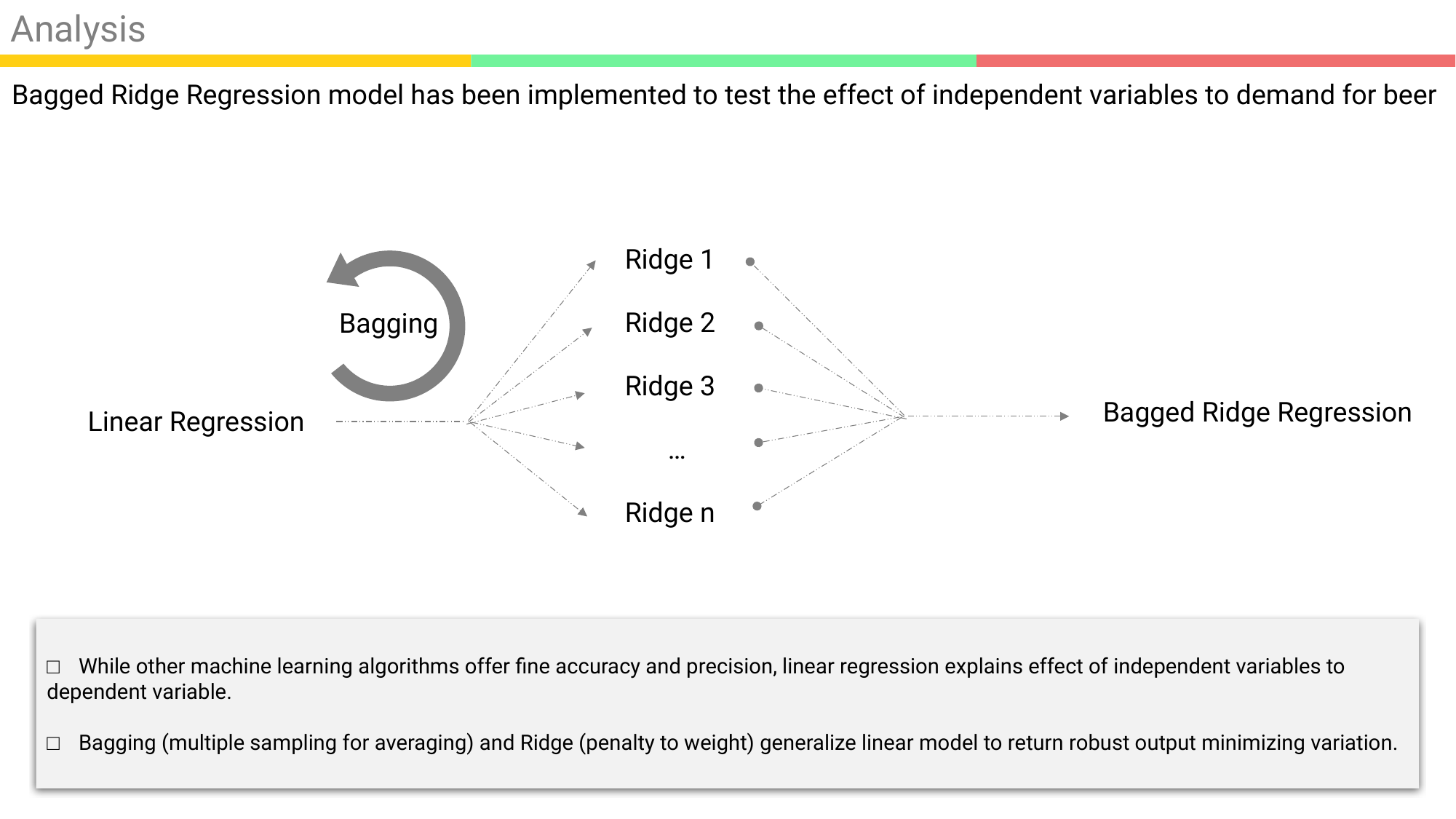

Analysis
Bagged Ridge Regression model has been implemented to test the effect of independent variables to demand for beer
Ridge 1

Bagging
Ridge 2
Ridge 3
Bagged Ridge Regression
Linear Regression
…
Ridge n
□	While other machine learning algorithms offer fine accuracy and precision, linear regression explains effect of independent variables to 	dependent variable.

□	Bagging (multiple sampling for averaging) and Ridge (penalty to weight) generalize linear model to return robust output minimizing variation.